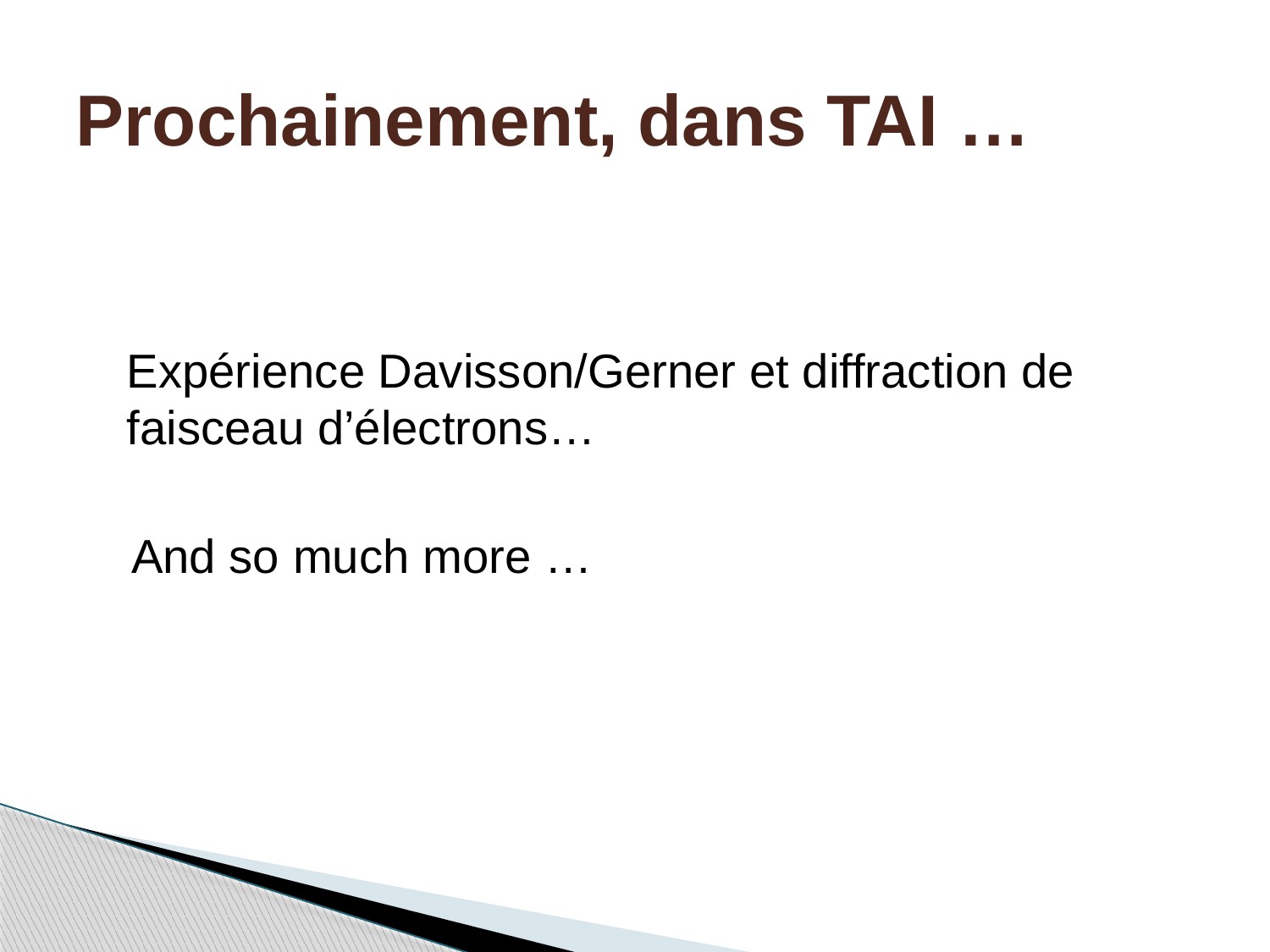

# Prochainement, dans TAI …

	Expérience Davisson/Gerner et diffraction de faisceau d’électrons…

   And so much more …